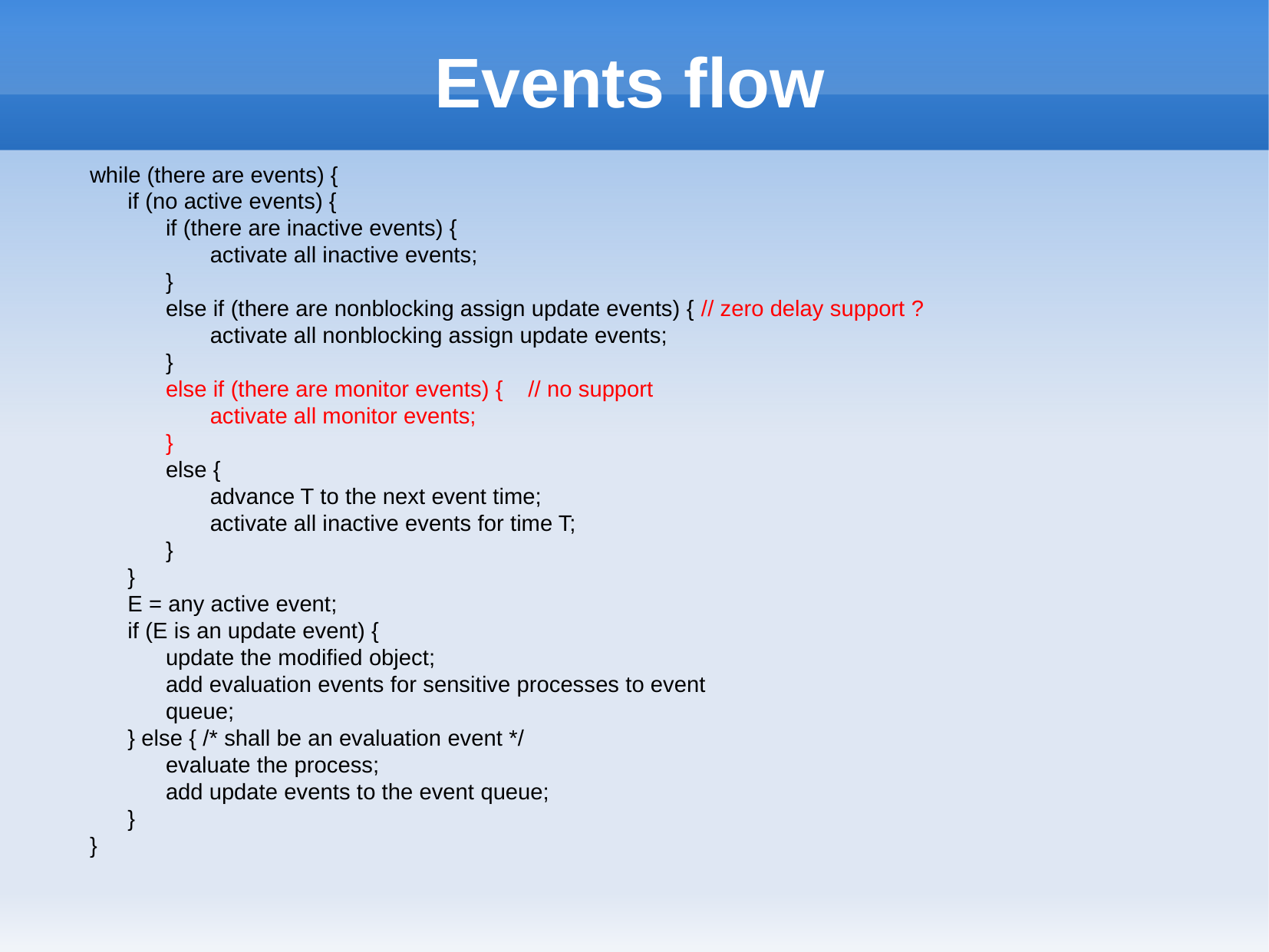

Events flow
while (there are events) {
      if (no active events) {
            if (there are inactive events) {
                   activate all inactive events;
            }
            else if (there are nonblocking assign update events) { // zero delay support ?
                   activate all nonblocking assign update events;
            }
            else if (there are monitor events) {    // no support
                   activate all monitor events;
            }
            else {
                   advance T to the next event time;
                   activate all inactive events for time T;
            }
      }
      E = any active event;
      if (E is an update event) {
            update the modified object;
            add evaluation events for sensitive processes to event
            queue;
      } else { /* shall be an evaluation event */
            evaluate the process;
            add update events to the event queue;
      }
}